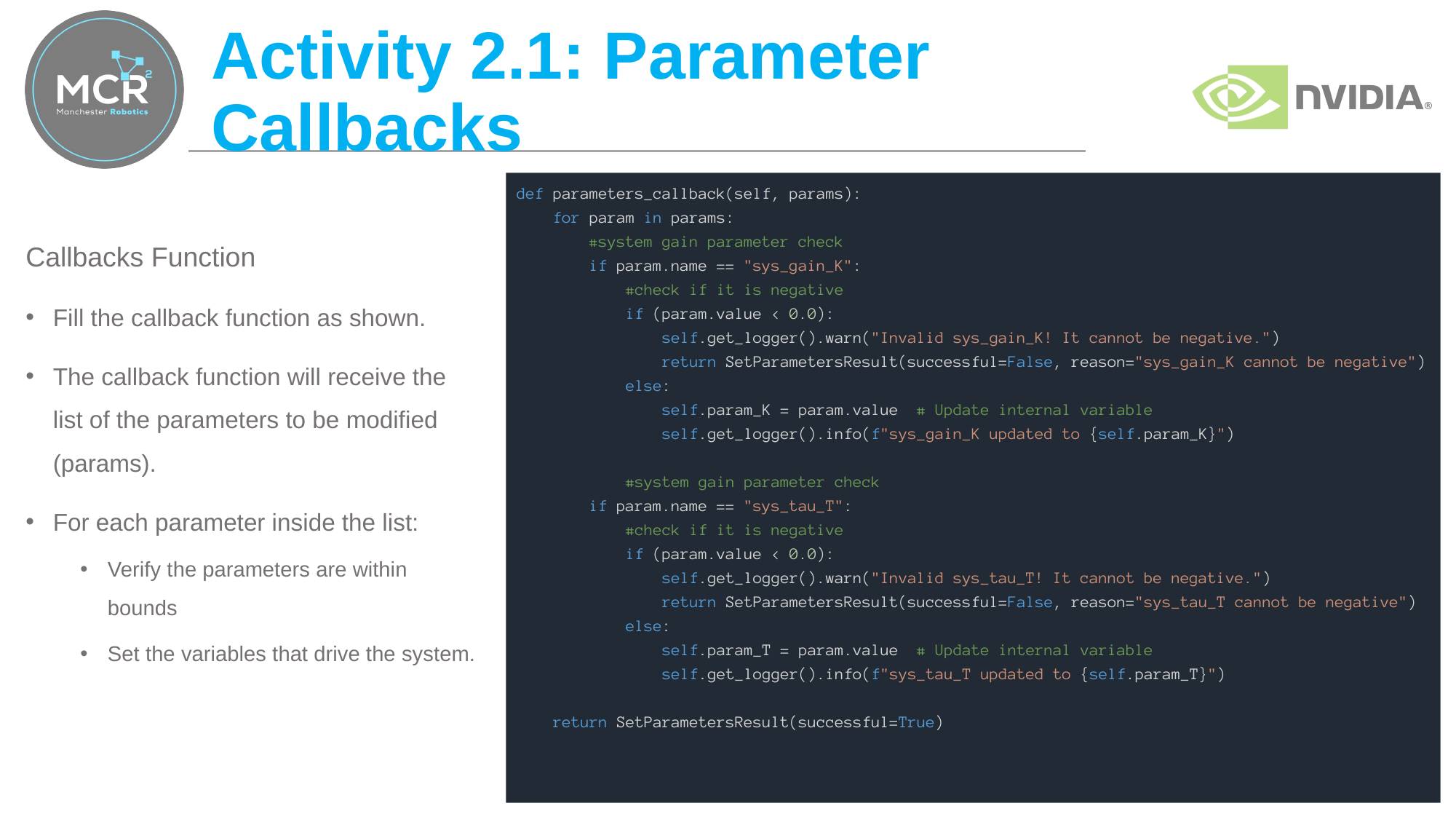

# Activity 2.1: Parameter Callbacks
def parameters_callback(self, params):
    for param in params:
        #system gain parameter check
        if param.name == "sys_gain_K":
            #check if it is negative
            if (param.value < 0.0):
                self.get_logger().warn("Invalid sys_gain_K! It cannot be negative.")
                return SetParametersResult(successful=False, reason="sys_gain_K cannot be negative")
            else:
                self.param_K = param.value  # Update internal variable
                self.get_logger().info(f"sys_gain_K updated to {self.param_K}")

            #system gain parameter check
        if param.name == "sys_tau_T":
            #check if it is negative
            if (param.value < 0.0):
                self.get_logger().warn("Invalid sys_tau_T! It cannot be negative.")
                return SetParametersResult(successful=False, reason="sys_tau_T cannot be negative")
            else:
                self.param_T = param.value  # Update internal variable
                self.get_logger().info(f"sys_tau_T updated to {self.param_T}")

    return SetParametersResult(successful=True)
Callbacks Function
Fill the callback function as shown.
The callback function will receive the list of the parameters to be modified (params).
For each parameter inside the list:
Verify the parameters are within bounds
Set the variables that drive the system.

41